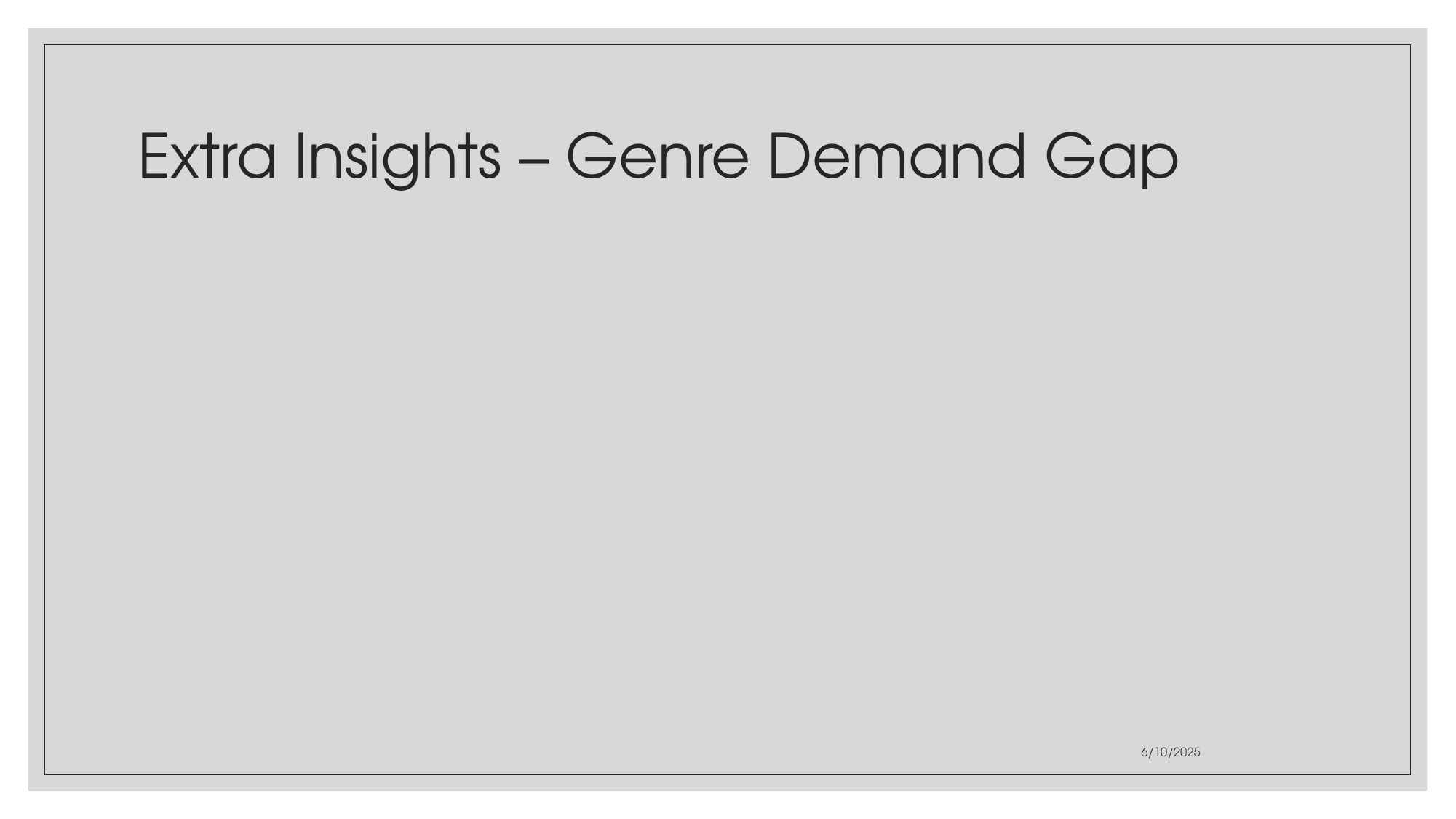

# Extra Insights – Genre Demand Gap

6/10/2025